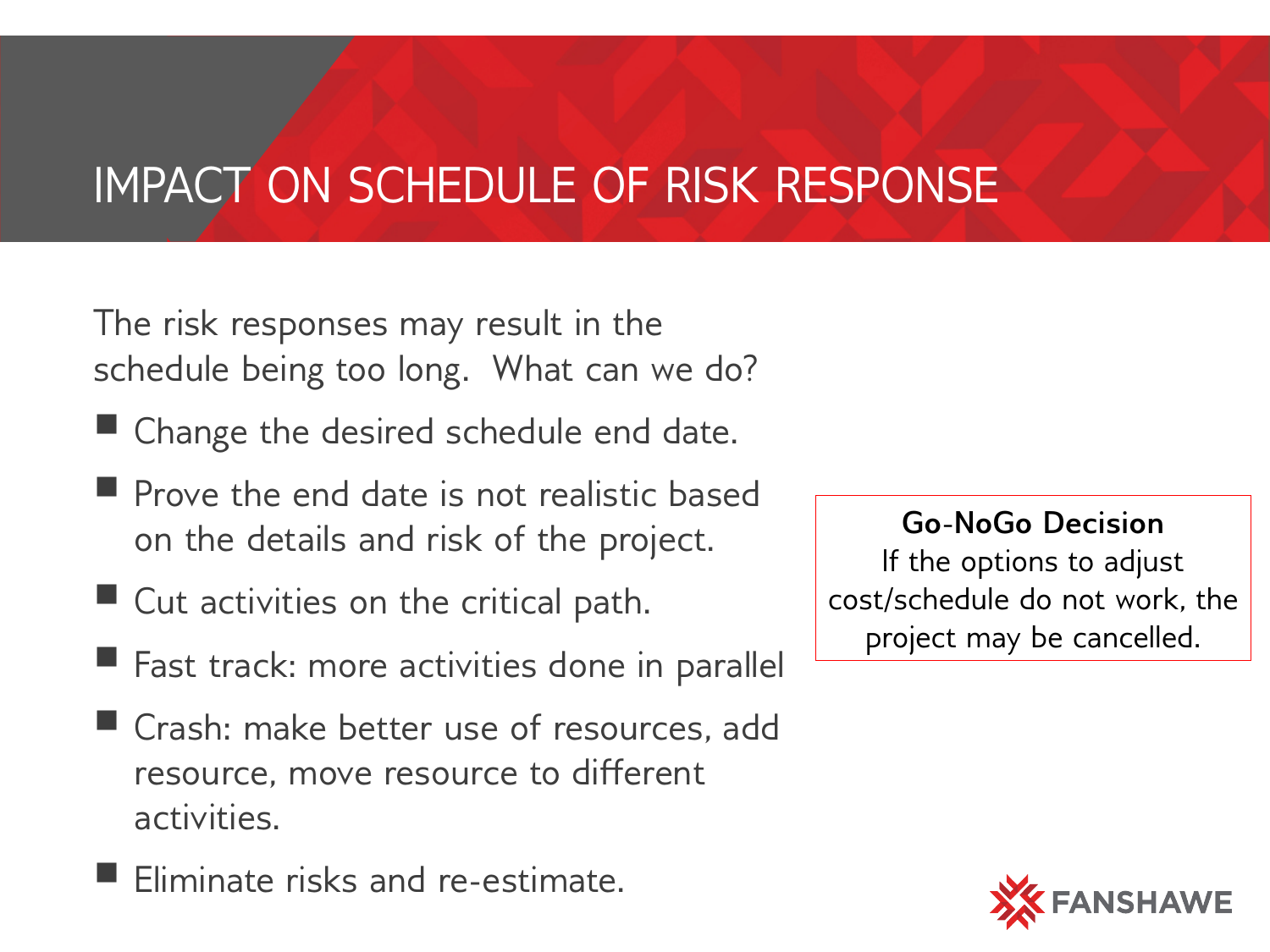

# impact on Schedule of risk response
The risk responses may result in the schedule being too long.  What can we do?
Change the desired schedule end date.
Prove the end date is not realistic based on the details and risk of the project.
Cut activities on the critical path.
Fast track: more activities done in parallel
Crash: make better use of resources, add resource, move resource to different activities.
Eliminate risks and re-estimate.

Go-NoGo Decision
If the options to adjust cost/schedule do not work, the project may be cancelled.